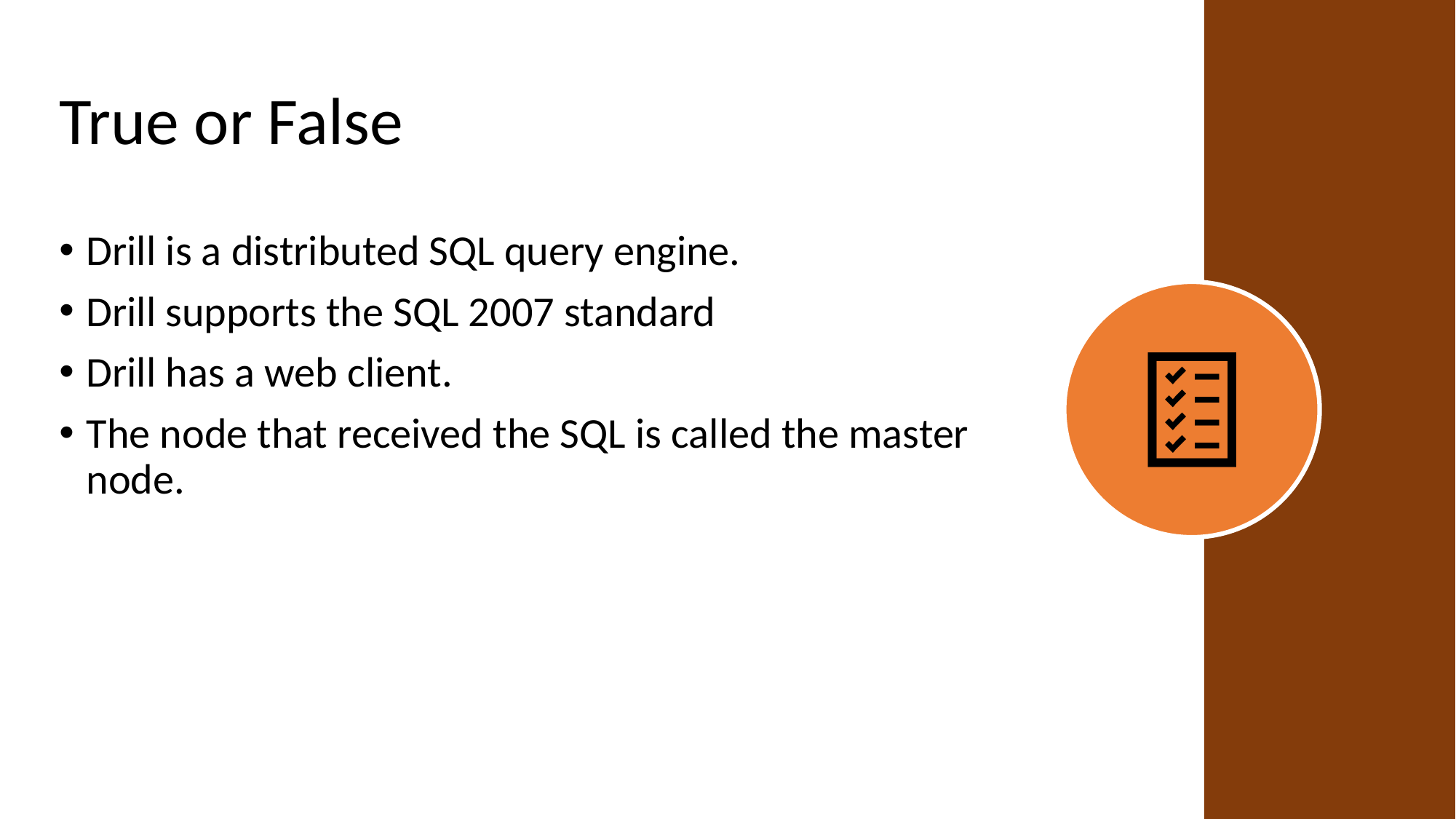

# True or False
Drill is a distributed SQL query engine.
Drill supports the SQL 2007 standard
Drill has a web client.
The node that received the SQL is called the master node.